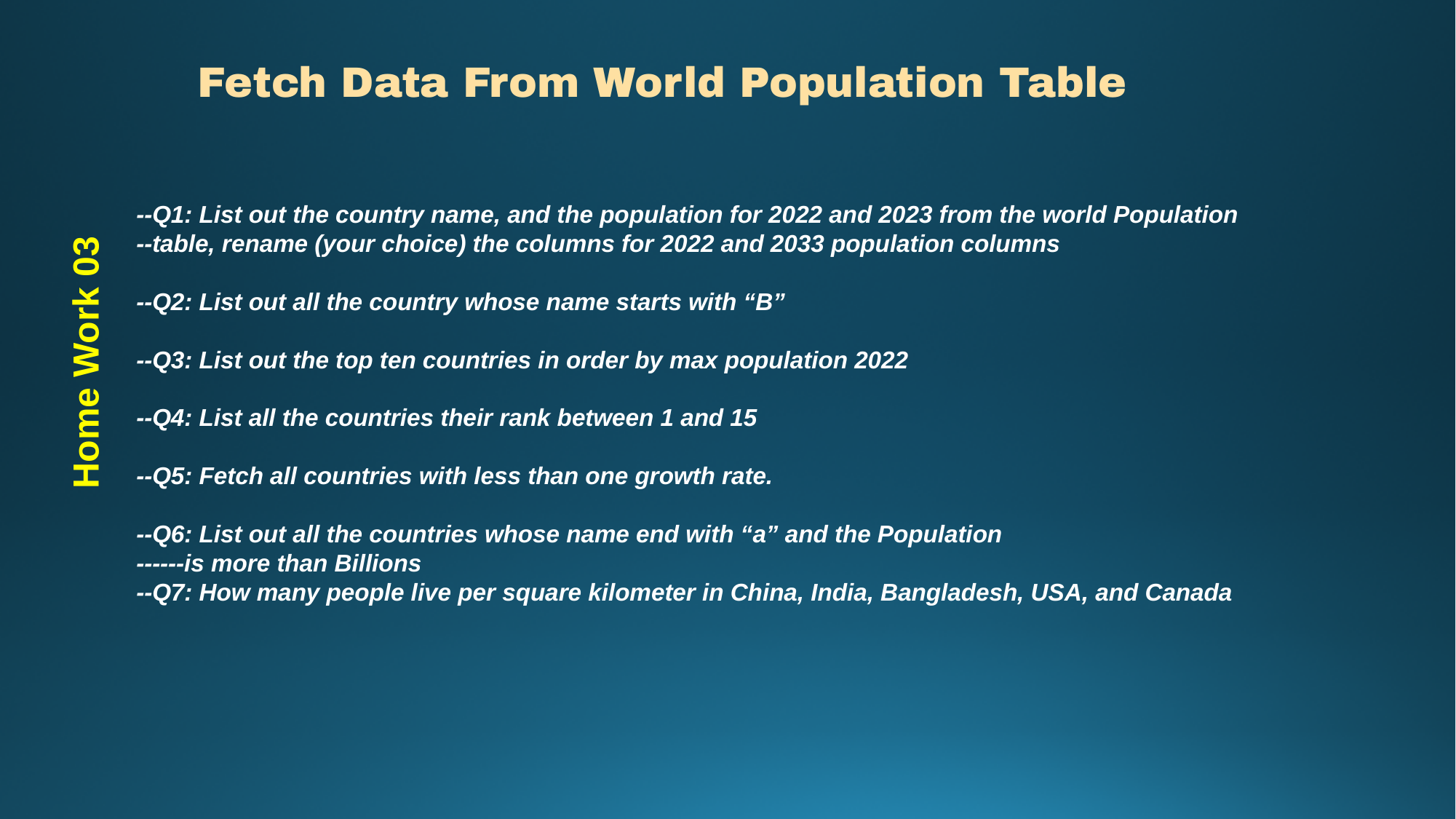

Fetch Data From World Population Table

  --Q1: List out the country name, and the population for 2022 and 2023 from the world Population
  --table, rename (your choice) the columns for 2022 and 2033 population columns

  --Q2: List out all the country whose name starts with “B”

  --Q3: List out the top ten countries in order by max population 2022

  --Q4: List all the countries their rank between 1 and 15

  --Q5: Fetch all countries with less than one growth rate.

  --Q6: List out all the countries whose name end with “a” and the Population
  ------is more than Billions
  --Q7: How many people live per square kilometer in China, India, Bangladesh, USA, and Canada
Home Work 03